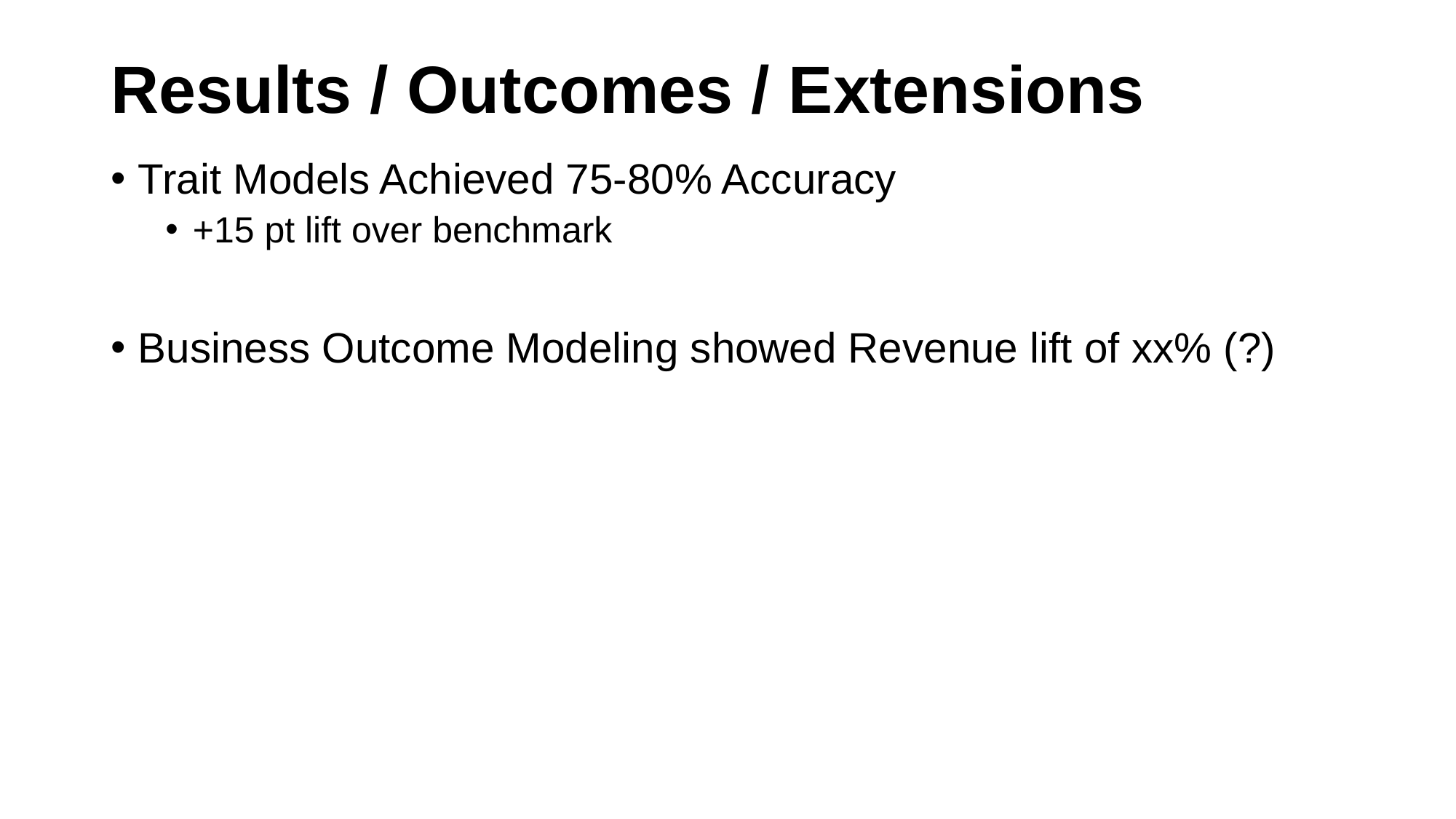

# Results / Outcomes / Extensions
Trait Models Achieved 75-80% Accuracy
+15 pt lift over benchmark

Business Outcome Modeling showed Revenue lift of xx% (?)